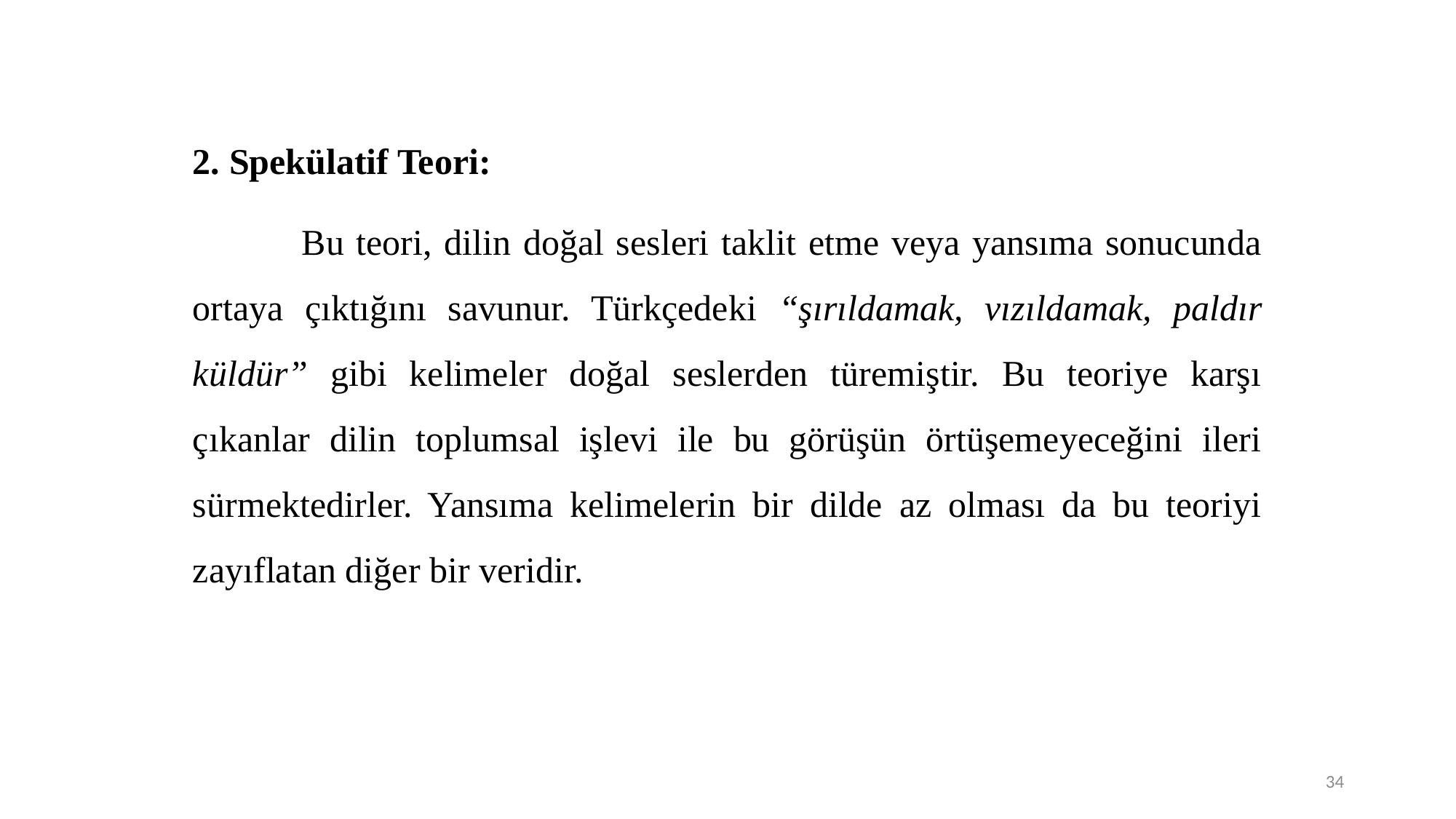

2. Spekülatif Teori:
	Bu teori, dilin doğal sesleri taklit etme veya yansıma sonucunda ortaya çıktığını savunur. Türkçedeki “şırıldamak, vızıldamak, paldır küldür” gibi kelimeler doğal seslerden türemiştir. Bu teoriye karşı çıkanlar dilin toplumsal işlevi ile bu görüşün örtüşemeyeceğini ileri sürmektedirler. Yansıma kelimelerin bir dilde az olması da bu teoriyi zayıflatan diğer bir veridir.
34